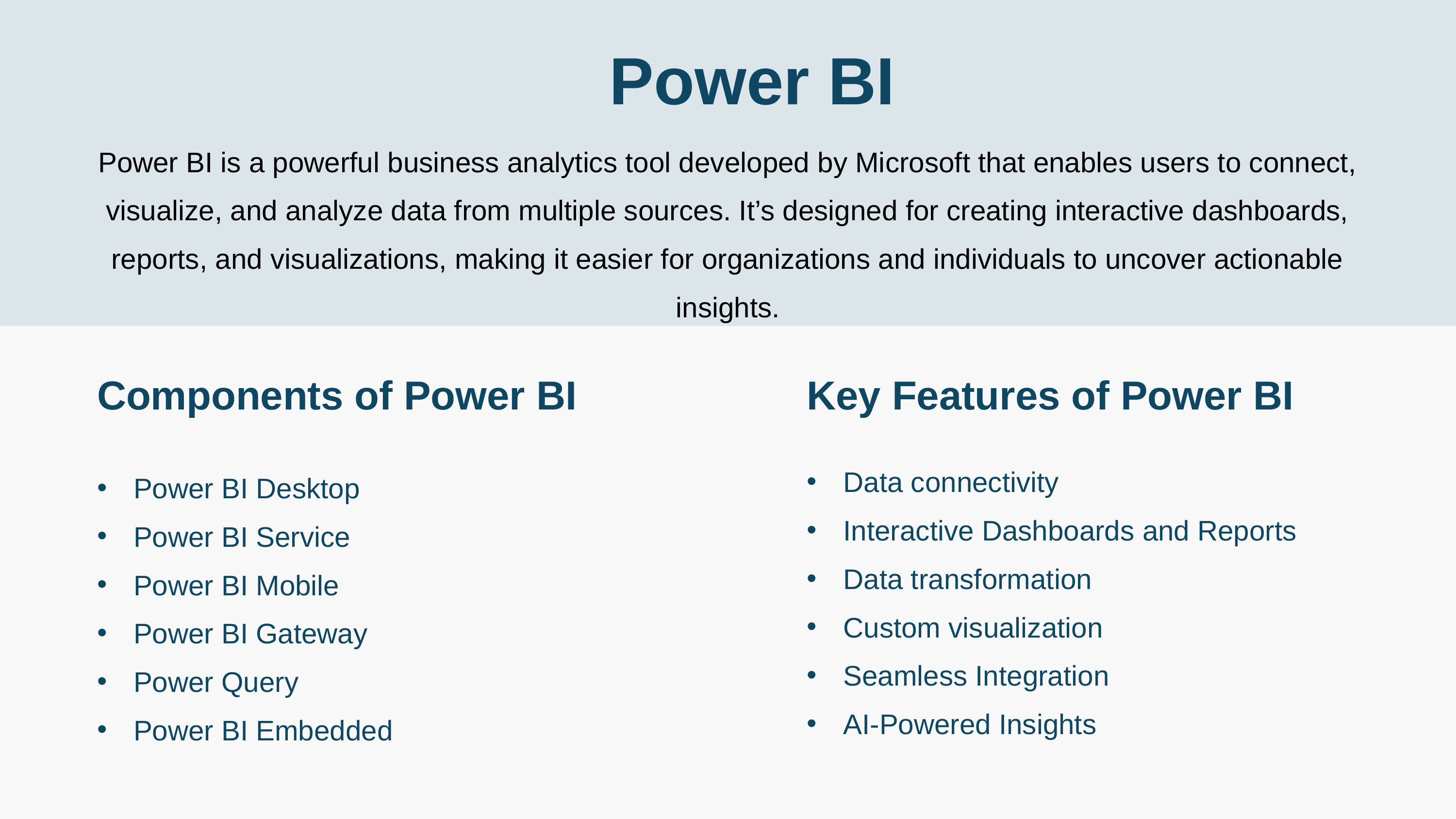

Power BI
Power BI is a powerful business analytics tool developed by Microsoft that enables users to connect, visualize, and analyze data from multiple sources. It’s designed for creating interactive dashboards, reports, and visualizations, making it easier for organizations and individuals to uncover actionable insights.
Key Features of Power BI
Components of Power BI
Data connectivity
Interactive Dashboards and Reports
Data transformation
Custom visualization
Seamless Integration
AI-Powered Insights

Power BI Desktop
Power BI Service
Power BI Mobile
Power BI Gateway
Power Query
Power BI Embedded